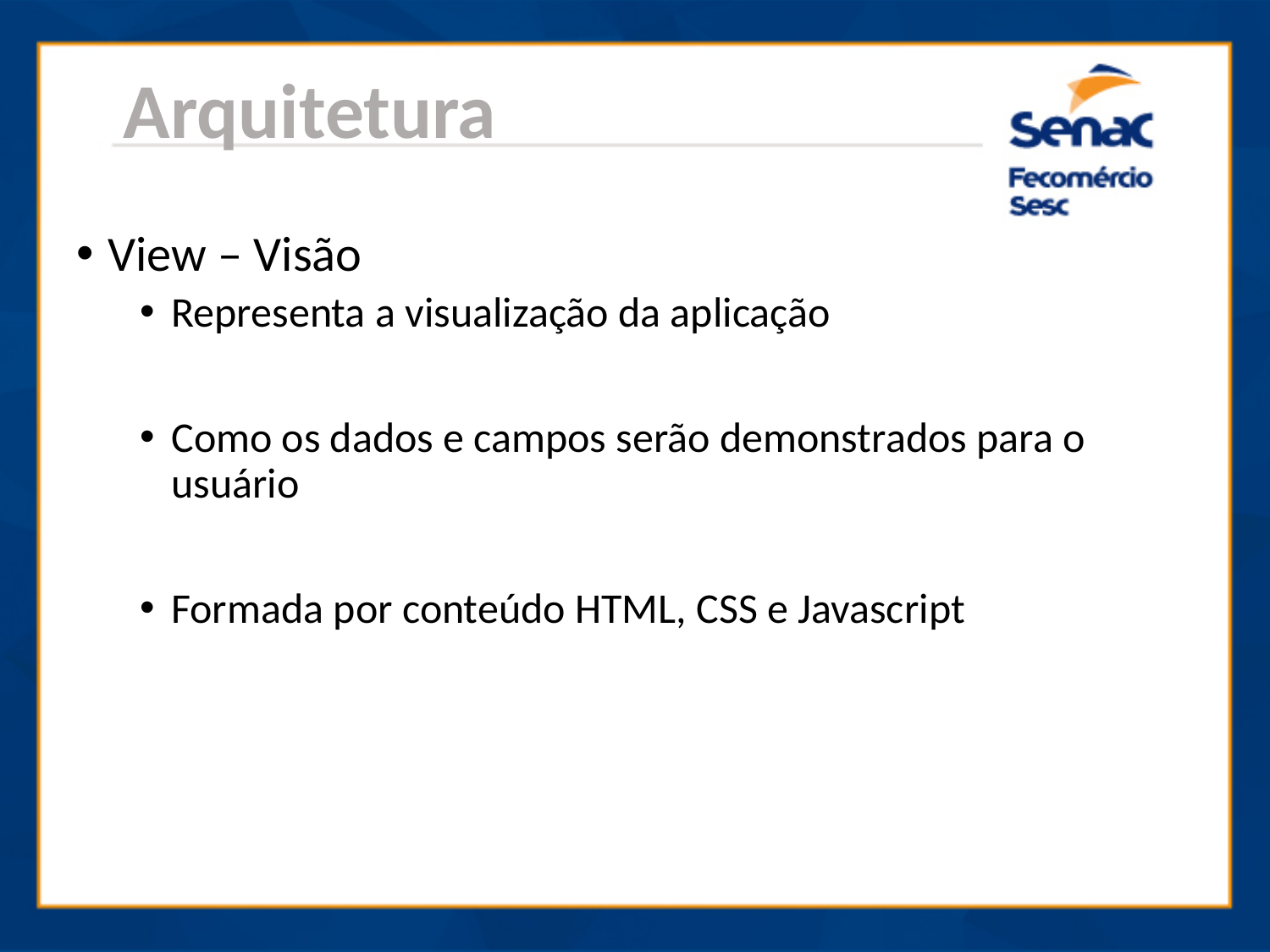

Arquitetura
View – Visão
Representa a visualização da aplicação

Como os dados e campos serão demonstrados para o usuário

Formada por conteúdo HTML, CSS e Javascript